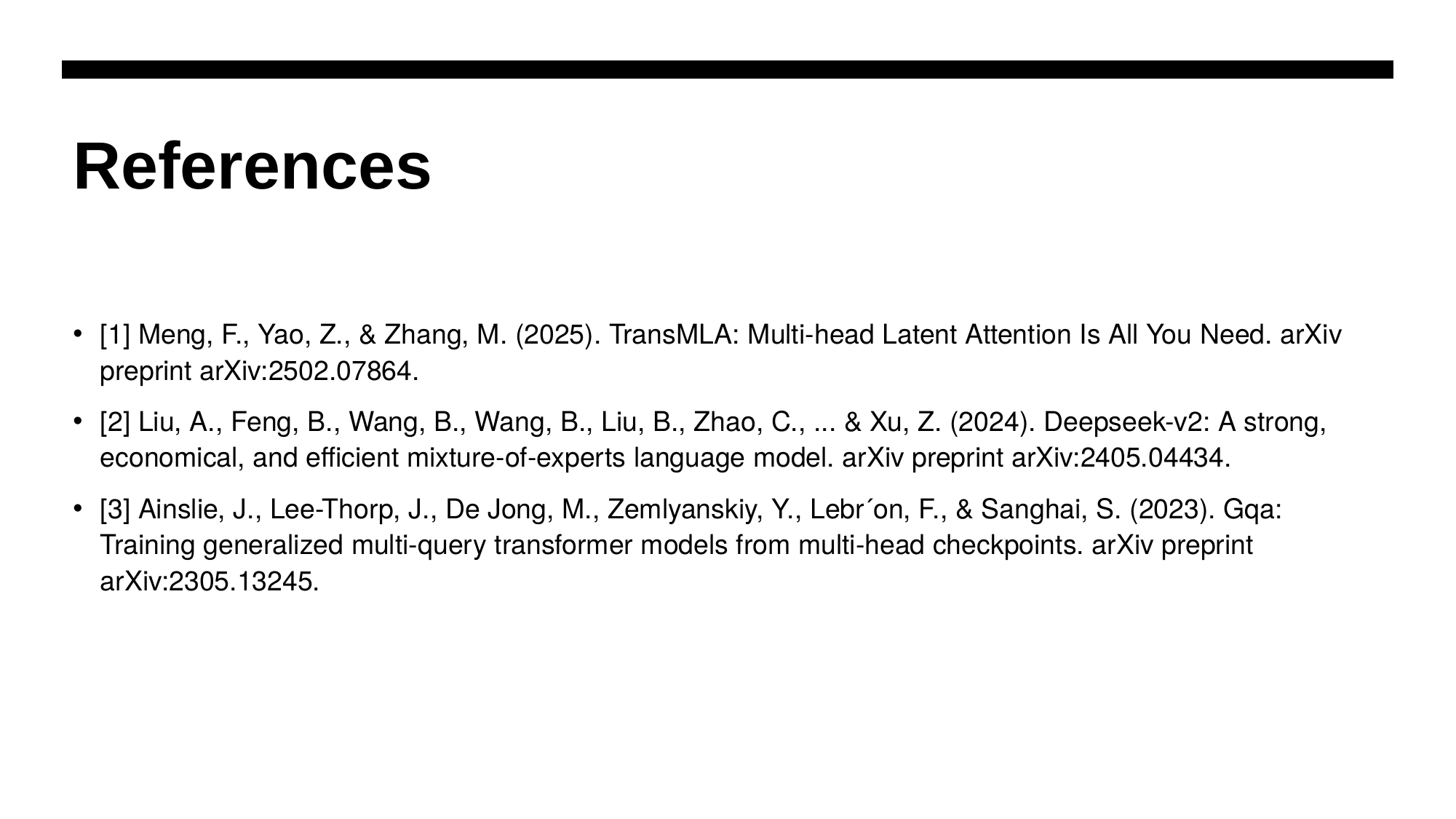

# References
[1] Meng, F., Yao, Z., & Zhang, M. (2025). TransMLA: Multi-head Latent Attention Is All You Need. arXiv preprint arXiv:2502.07864.
[2] Liu, A., Feng, B., Wang, B., Wang, B., Liu, B., Zhao, C., ... & Xu, Z. (2024). Deepseek-v2: A strong, economical, and efficient mixture-of-experts language model. arXiv preprint arXiv:2405.04434.
[3] Ainslie, J., Lee-Thorp, J., De Jong, M., Zemlyanskiy, Y., Lebr´on, F., & Sanghai, S. (2023). Gqa: Training generalized multi-query transformer models from multi-head checkpoints. arXiv preprint arXiv:2305.13245.